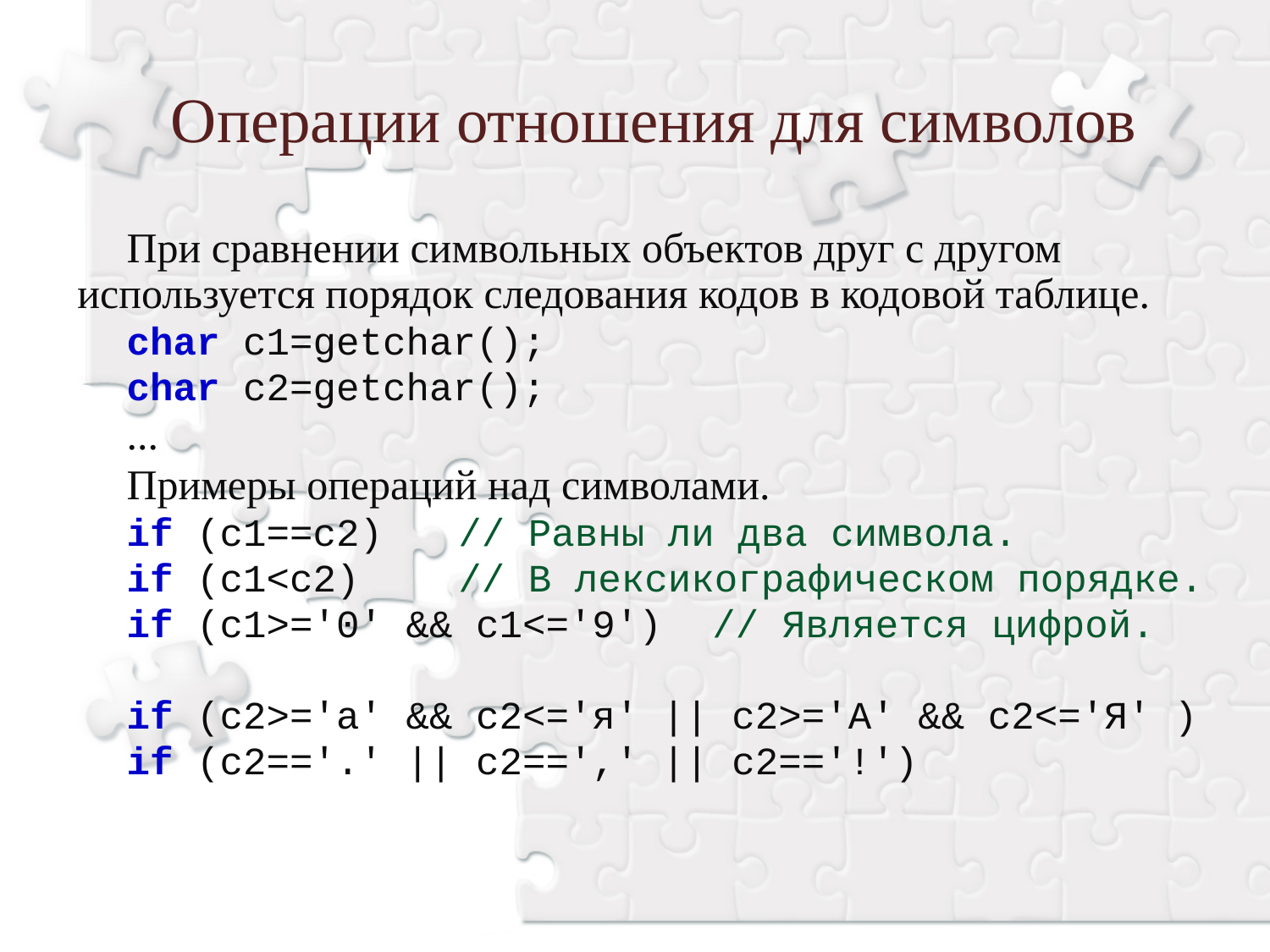

Операции отношения для символов
При сравнении символьных объектов друг с другом используется порядок следования кодов в кодовой таблице.
char c1=getchar();
char c2=getchar();
...
Примеры операций над символами.
if (c1==c2) 	// Равны ли два символа.
if (c1<c2)	// В лексикографическом порядке.
if (c1>='0' && c1<='9')	// Является цифрой.

if (c2>='а' && c2<='я' || c2>='А' && c2<='Я' )
if (c2=='.' || c2==',' || c2=='!')